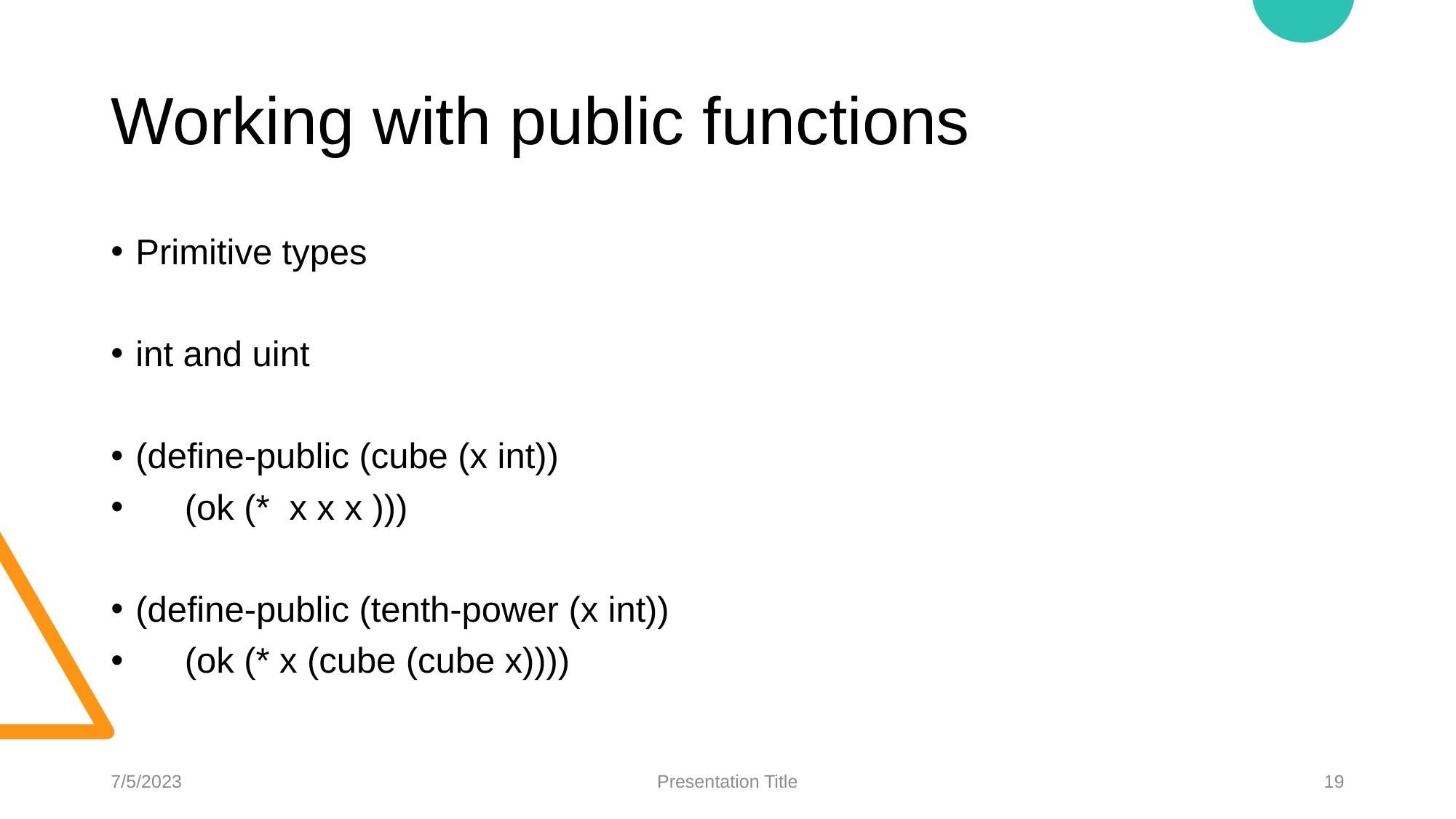

# Working with public functions
Primitive types

int and uint

(define-public (cube (x int))
     (ok (*  x x x )))

(define-public (tenth-power (x int))
     (ok (* x (cube (cube x))))
7/5/2023
Presentation Title
19